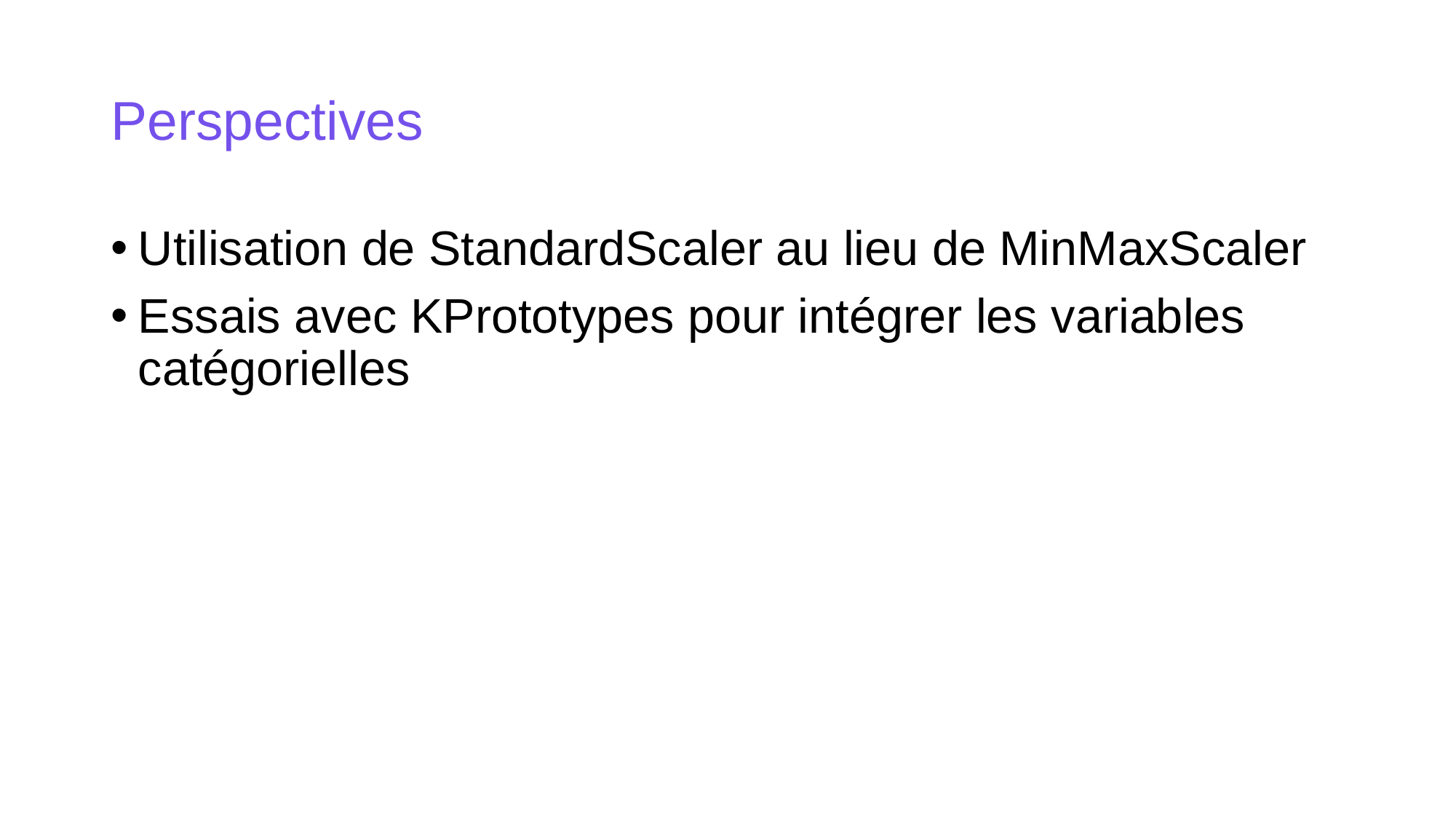

# Perspectives
Utilisation de StandardScaler au lieu de MinMaxScaler
Essais avec KPrototypes pour intégrer les variables catégorielles

23